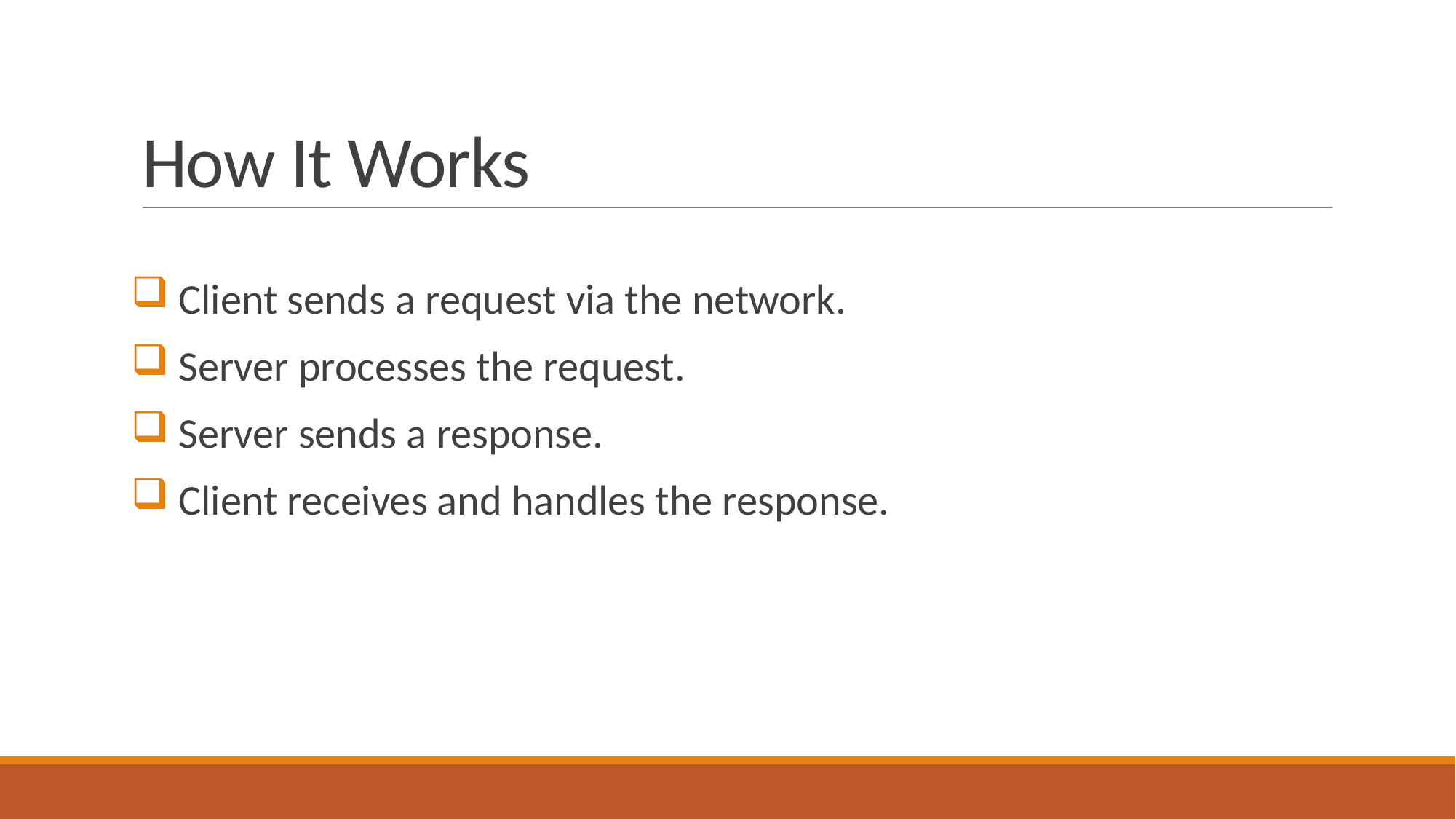

# How It Works
 Client sends a request via the network.
 Server processes the request.
 Server sends a response.
 Client receives and handles the response.